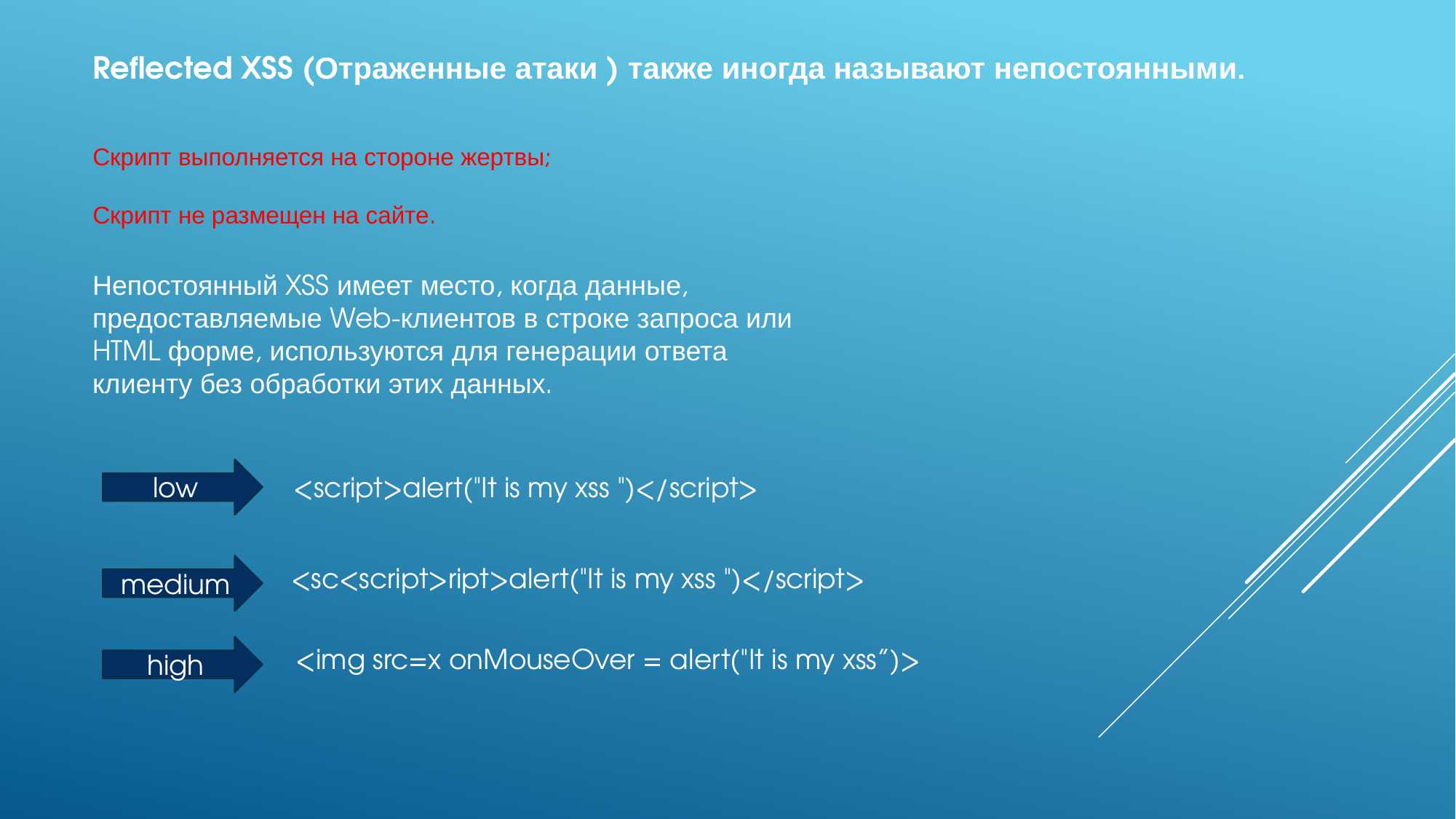

Reflected XSS (Отраженные атаки ) также иногда называют непостоянными.
# Скрипт выполняется на стороне жертвы; Скрипт не размещен на сайте.
Непостоянный XSS имеет место, когда данные, предоставляемые Web-клиентов в строке запроса или HTML форме, используются для генерации ответа клиенту без обработки этих данных.
low
<script>alert("It is my xss ")</script>
medium
<sc<script>ript>alert("It is my xss ")</script>
high
<img src=x onMouseOver = alert("It is my xss”)>